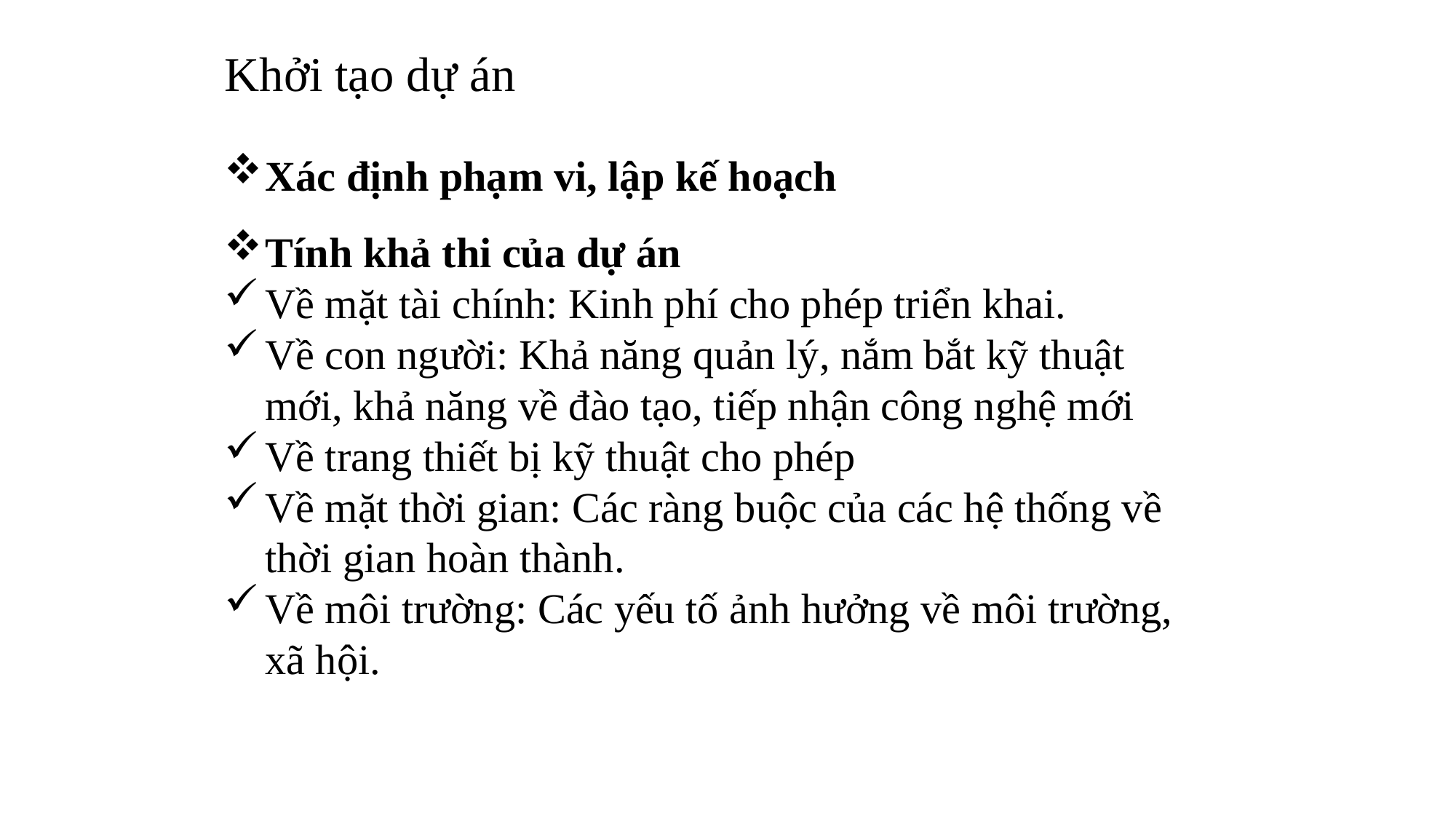

# Khởi tạo dự án
Xác định phạm vi, lập kế hoạch
Tính khả thi của dự án
Về mặt tài chính: Kinh phí cho phép triển khai.
Về con người: Khả năng quản lý, nắm bắt kỹ thuật mới, khả năng về đào tạo, tiếp nhận công nghệ mới
Về trang thiết bị kỹ thuật cho phép
Về mặt thời gian: Các ràng buộc của các hệ thống về thời gian hoàn thành.
Về môi trường: Các yếu tố ảnh hưởng về môi trường, xã hội.